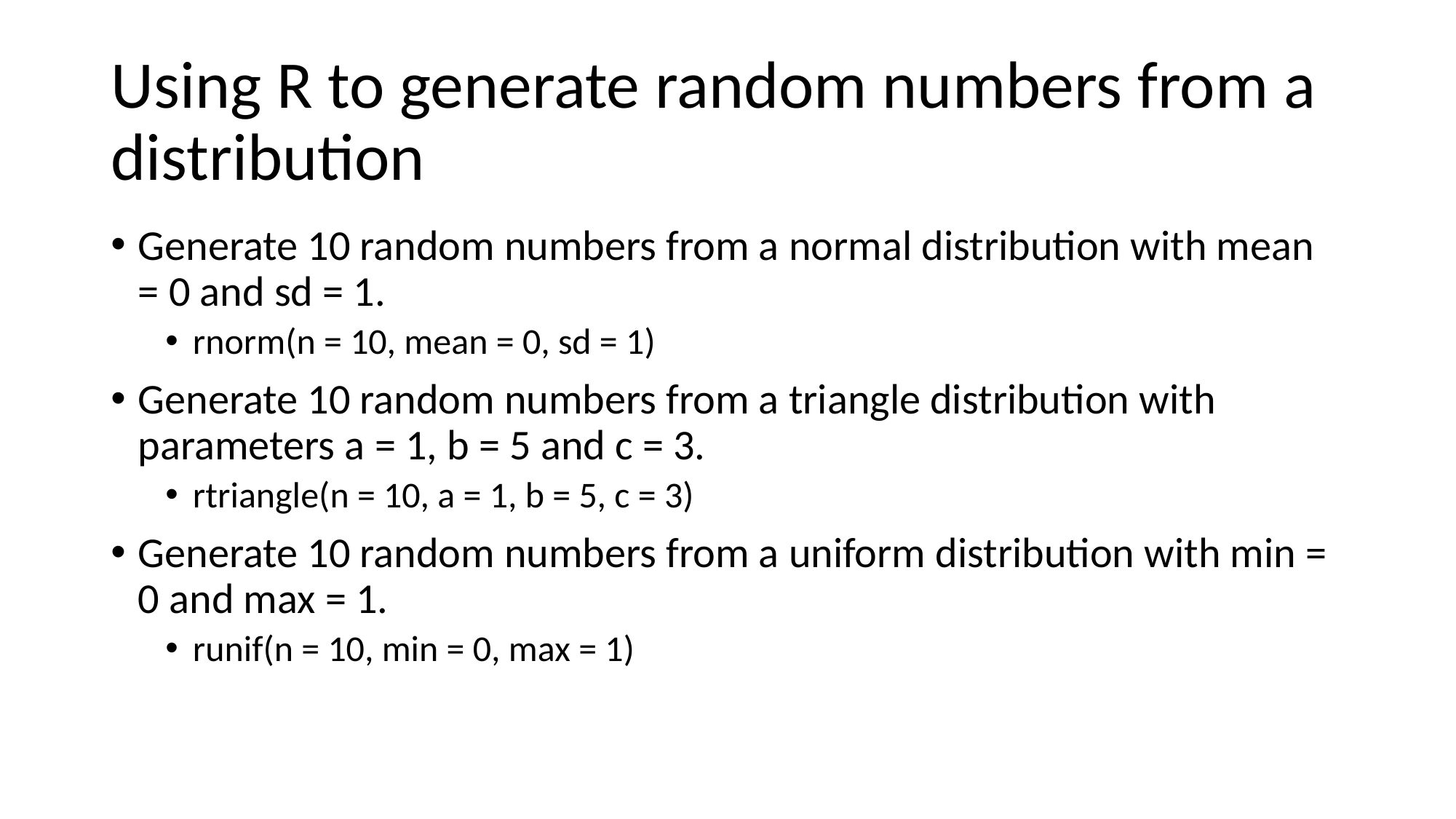

# Using R to generate random numbers from a distribution
Generate 10 random numbers from a normal distribution with mean = 0 and sd = 1.
rnorm(n = 10, mean = 0, sd = 1)
Generate 10 random numbers from a triangle distribution with parameters a = 1, b = 5 and c = 3.
rtriangle(n = 10, a = 1, b = 5, c = 3)
Generate 10 random numbers from a uniform distribution with min = 0 and max = 1.
runif(n = 10, min = 0, max = 1)